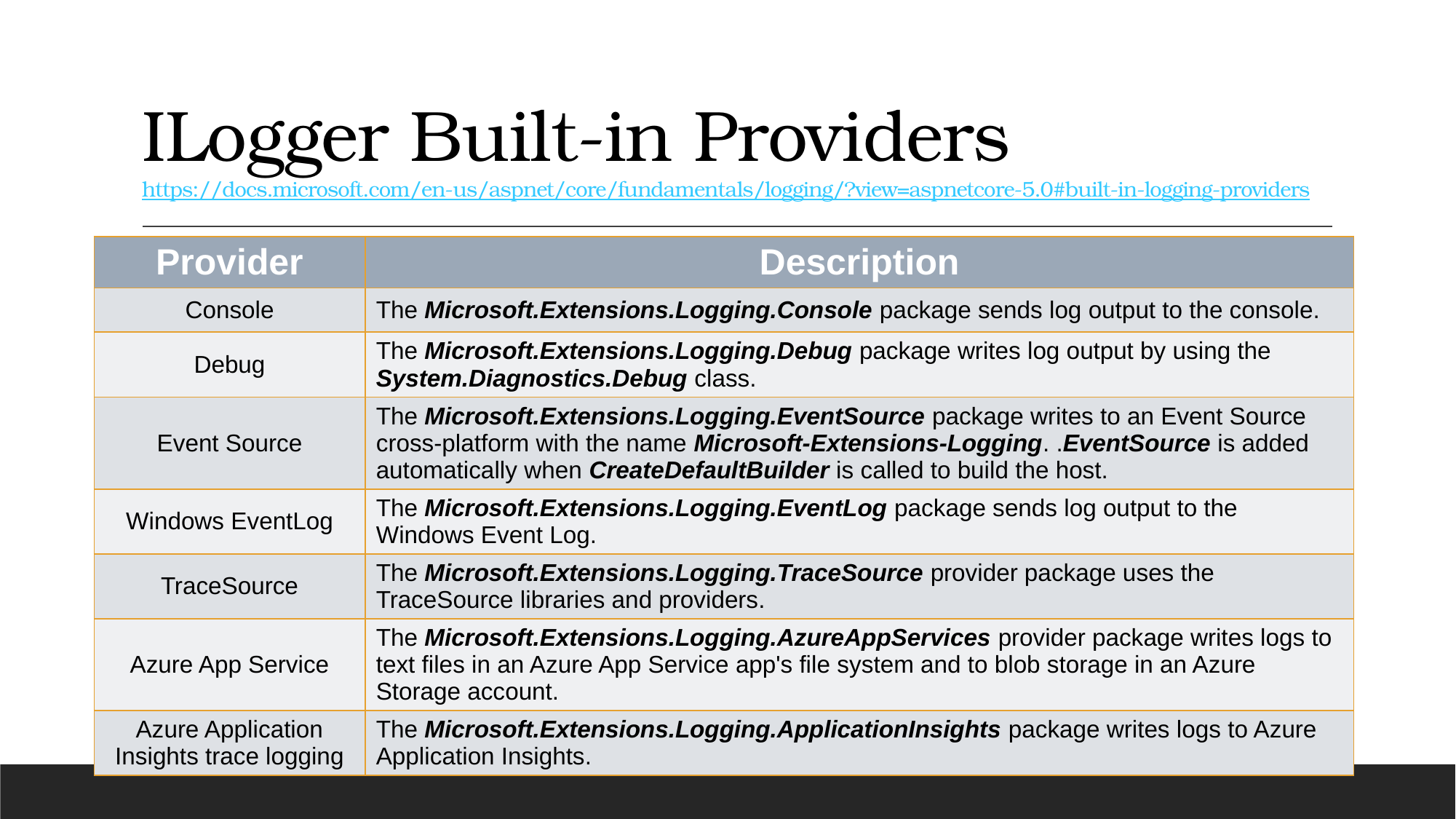

# ILogger Built-in Providers https://docs.microsoft.com/en-us/aspnet/core/fundamentals/logging/?view=aspnetcore-5.0#built-in-logging-providers
| Provider | Description |
| --- | --- |
| Console | The Microsoft.Extensions.Logging.Console package sends log output to the console. |
| Debug | The Microsoft.Extensions.Logging.Debug package writes log output by using the System.Diagnostics.Debug class. |
| Event Source | The Microsoft.Extensions.Logging.EventSource package writes to an Event Source cross-platform with the name Microsoft-Extensions-Logging. .EventSource is added automatically when CreateDefaultBuilder is called to build the host. |
| Windows EventLog | The Microsoft.Extensions.Logging.EventLog package sends log output to the Windows Event Log. |
| TraceSource | The Microsoft.Extensions.Logging.TraceSource provider package uses the TraceSource libraries and providers. |
| Azure App Service | The Microsoft.Extensions.Logging.AzureAppServices provider package writes logs to text files in an Azure App Service app's file system and to blob storage in an Azure Storage account. |
| Azure Application Insights trace logging | The Microsoft.Extensions.Logging.ApplicationInsights package writes logs to Azure Application Insights. |